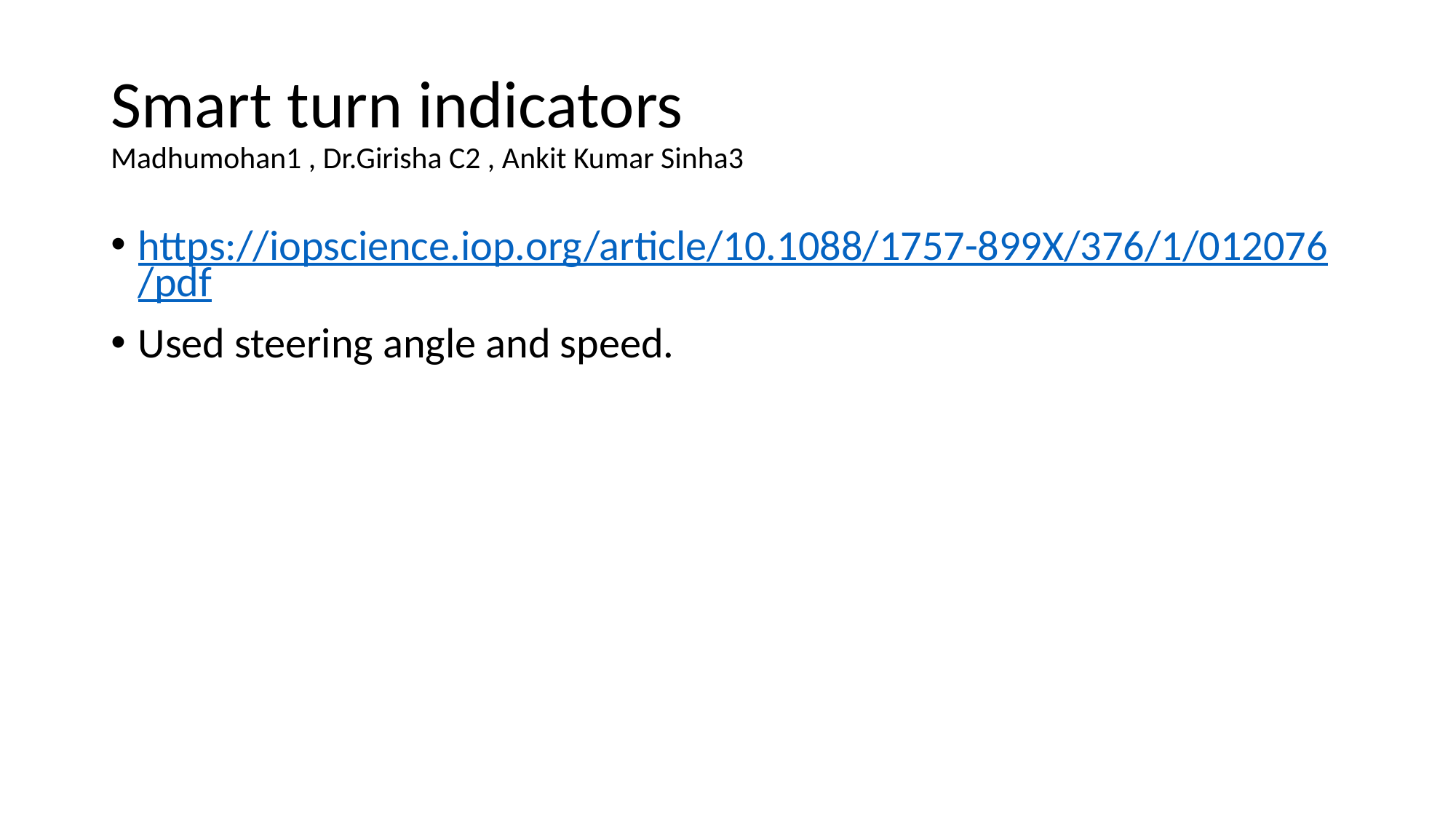

# Smart turn indicators Madhumohan1 , Dr.Girisha C2 , Ankit Kumar Sinha3
https://iopscience.iop.org/article/10.1088/1757-899X/376/1/012076/pdf
Used steering angle and speed.